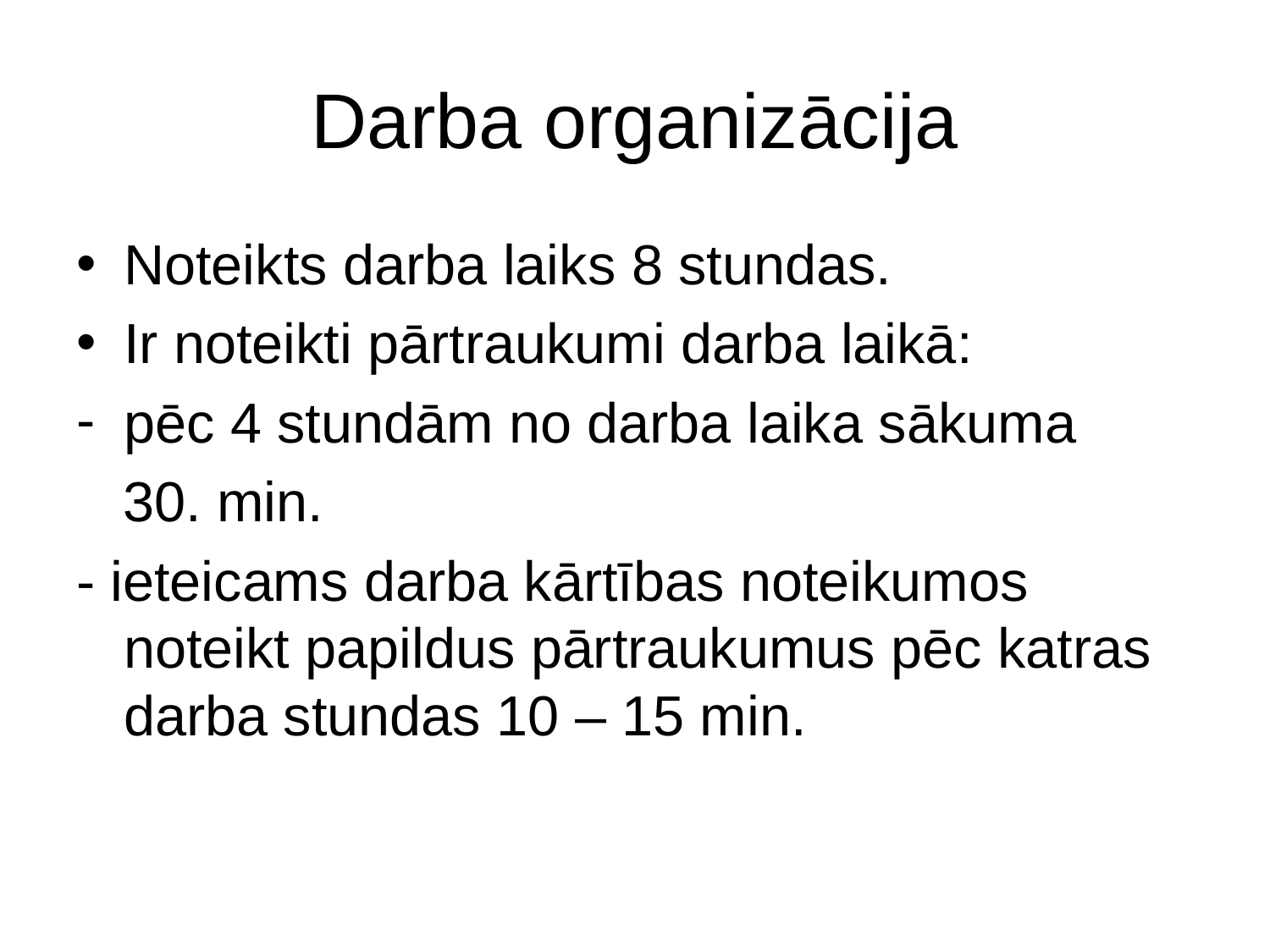

# Darba organizācija
Noteikts darba laiks 8 stundas.
Ir noteikti pārtraukumi darba laikā:
pēc 4 stundām no darba laika sākuma
   30. min.
- ieteicams darba kārtības noteikumos noteikt papildus pārtraukumus pēc katras darba stundas 10 – 15 min.